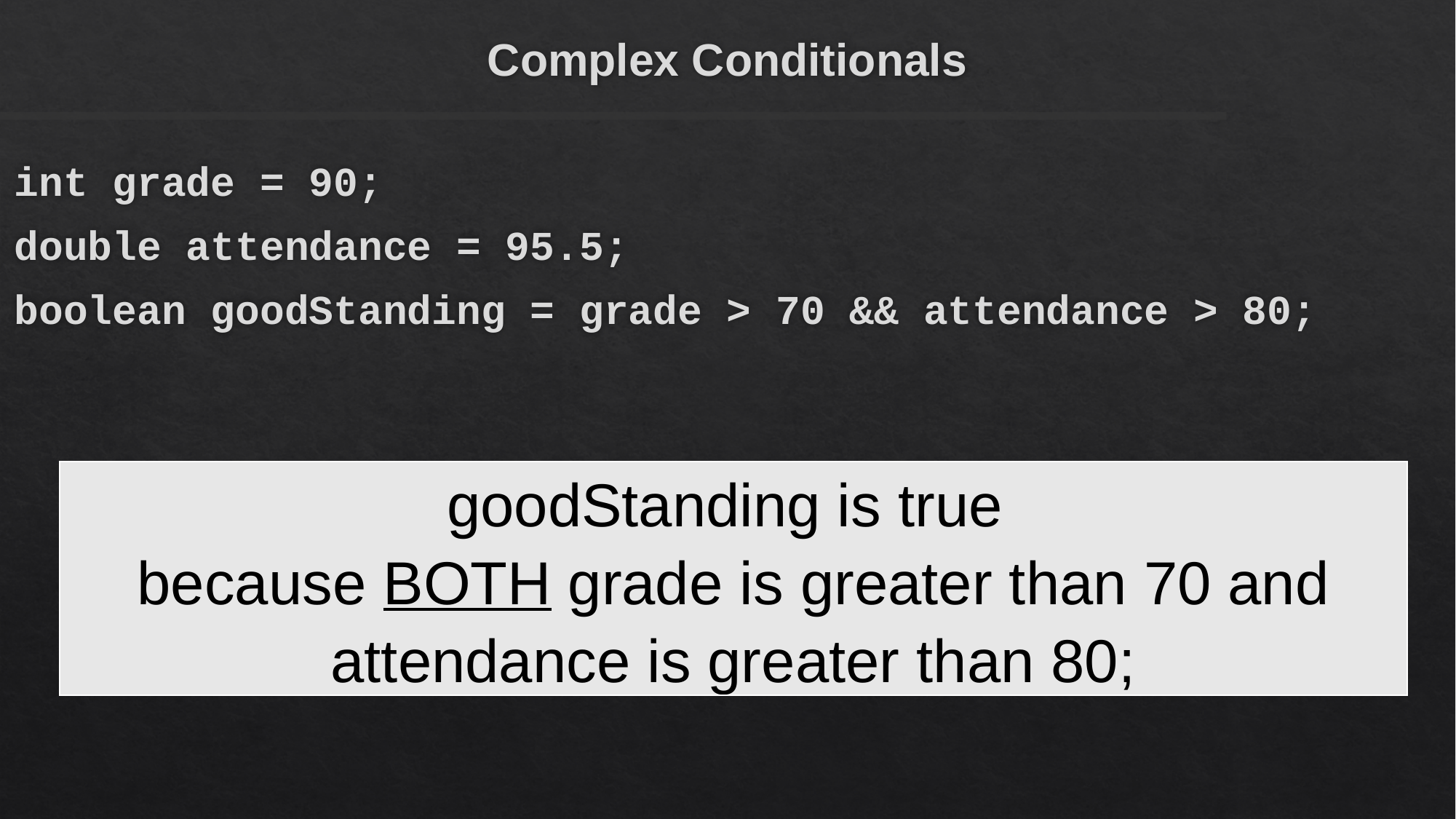

# Complex Conditionals
int grade = 90;
double attendance = 95.5;
boolean goodStanding = grade > 70 && attendance > 80;
| goodStanding is true because BOTH grade is greater than 70 and attendance is greater than 80; |
| --- |